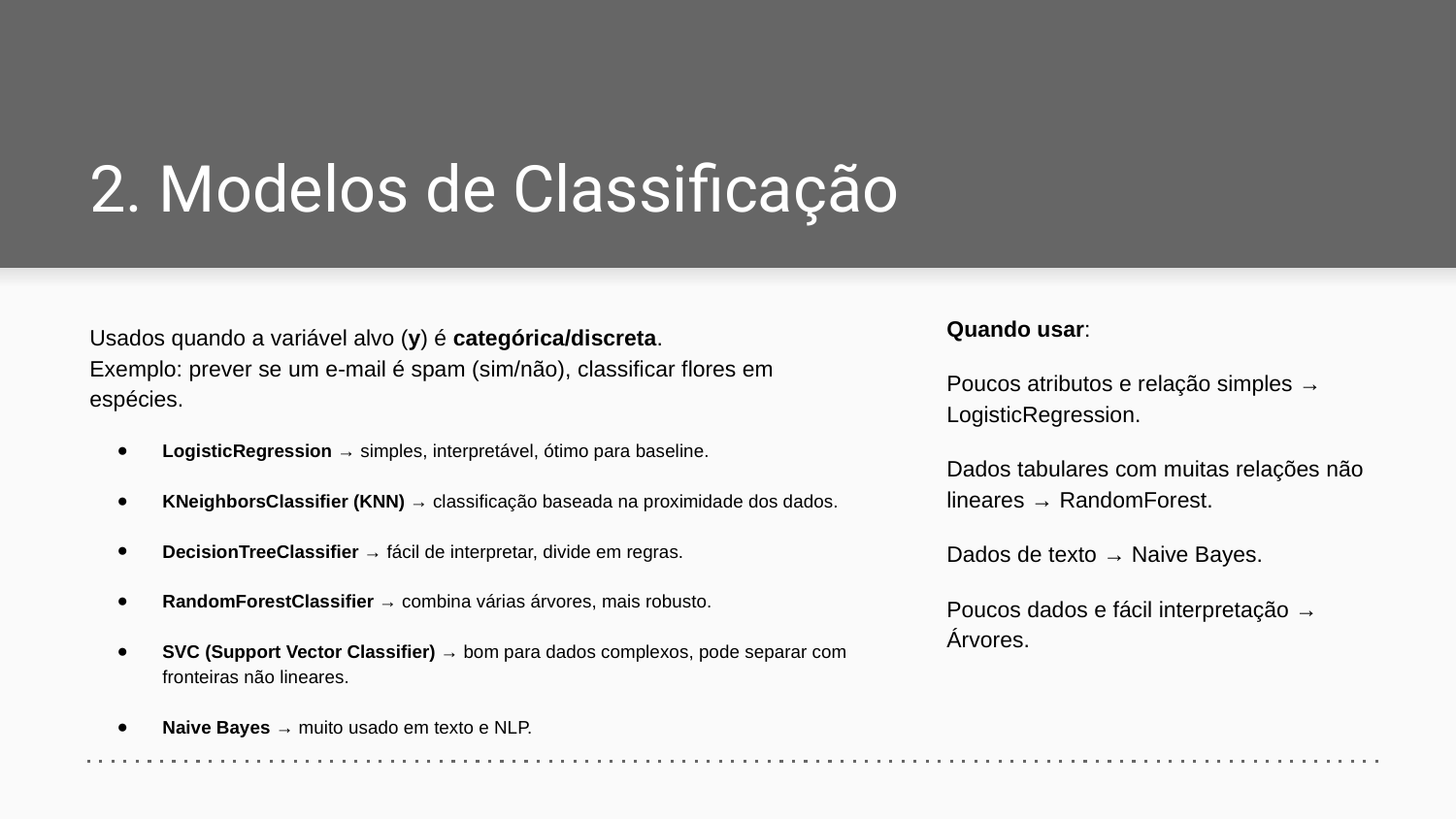

# 2. Modelos de Classificação
Quando usar:
Poucos atributos e relação simples → LogisticRegression.
Dados tabulares com muitas relações não lineares → RandomForest.
Dados de texto → Naive Bayes.
Poucos dados e fácil interpretação → Árvores.
Usados quando a variável alvo (y) é categórica/discreta.
Exemplo: prever se um e-mail é spam (sim/não), classificar flores em espécies.
LogisticRegression → simples, interpretável, ótimo para baseline.
KNeighborsClassifier (KNN) → classificação baseada na proximidade dos dados.
DecisionTreeClassifier → fácil de interpretar, divide em regras.
RandomForestClassifier → combina várias árvores, mais robusto.
SVC (Support Vector Classifier) → bom para dados complexos, pode separar com fronteiras não lineares.
Naive Bayes → muito usado em texto e NLP.